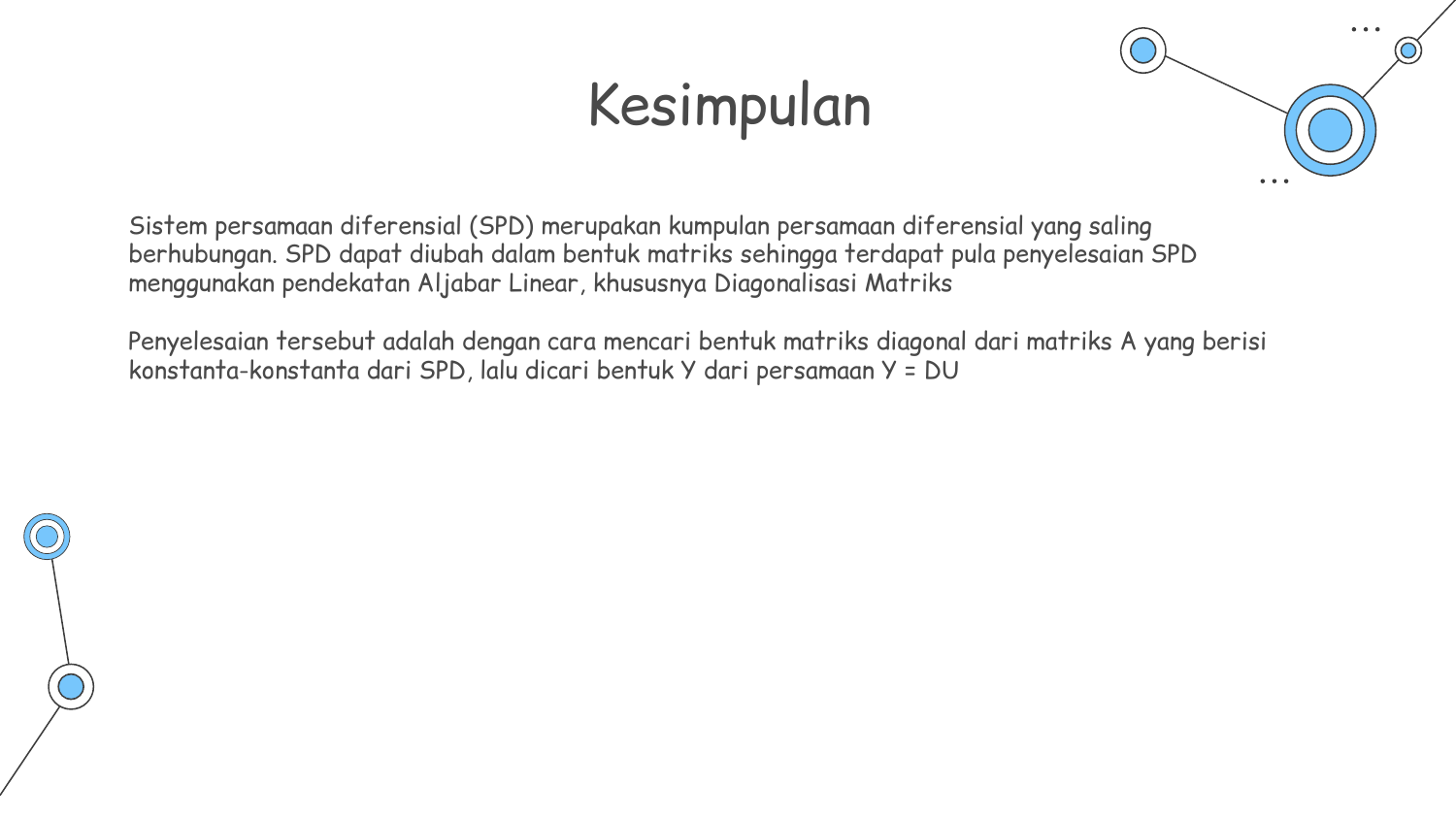

# Kesimpulan
Sistem persamaan diferensial (SPD) merupakan kumpulan persamaan diferensial yang saling berhubungan. SPD dapat diubah dalam bentuk matriks sehingga terdapat pula penyelesaian SPD menggunakan pendekatan Aljabar Linear, khususnya Diagonalisasi Matriks

Penyelesaian tersebut adalah dengan cara mencari bentuk matriks diagonal dari matriks A yang berisi konstanta-konstanta dari SPD, lalu dicari bentuk Y dari persamaan Y = DU